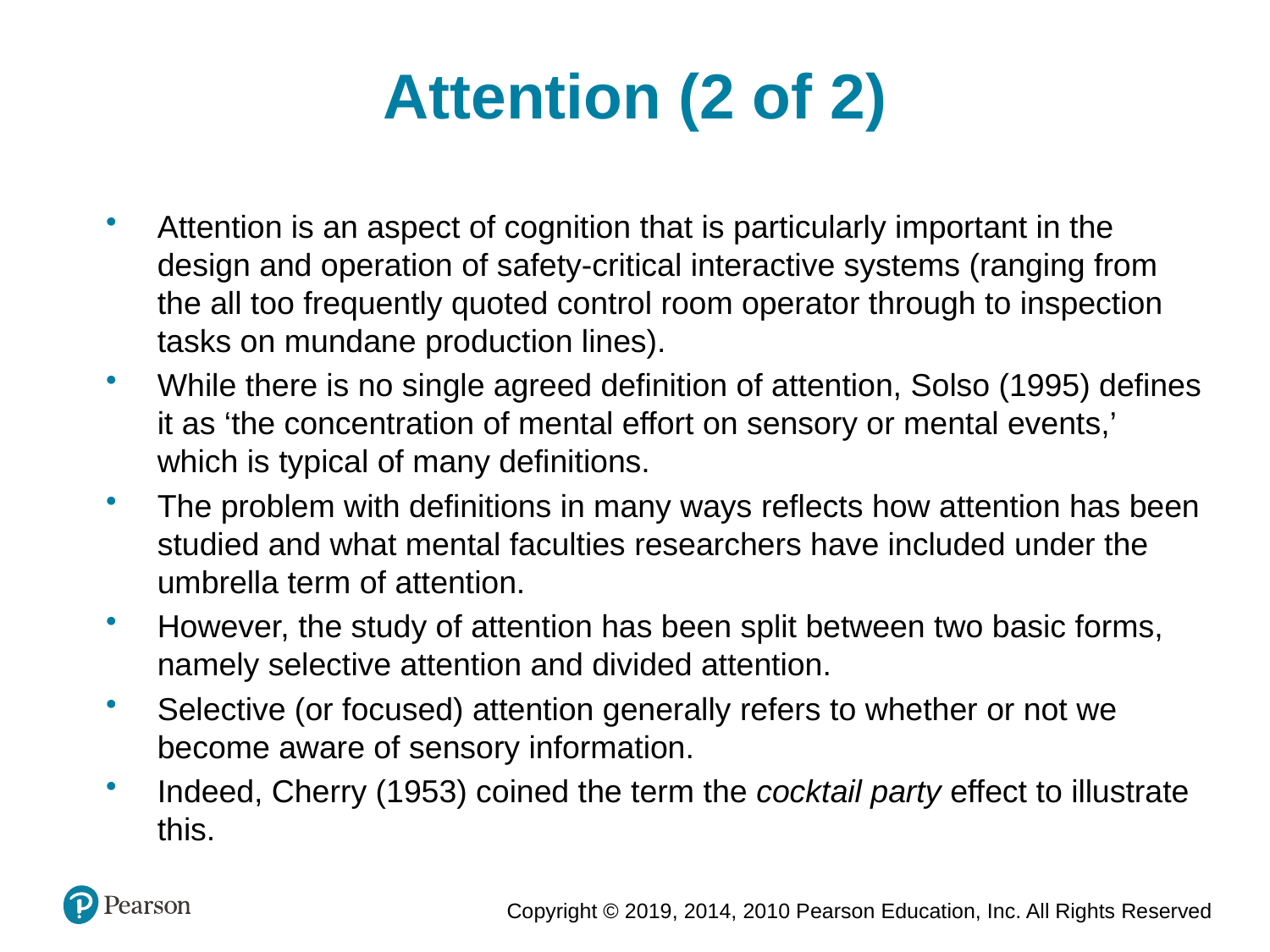

Attention (2 of 2)
Attention is an aspect of cognition that is particularly important in the design and operation of safety-critical interactive systems (ranging from the all too frequently quoted control room operator through to inspection tasks on mundane production lines).
While there is no single agreed definition of attention, Solso (1995) defines it as ‘the concentration of mental effort on sensory or mental events,’ which is typical of many definitions.
The problem with definitions in many ways reflects how attention has been studied and what mental faculties researchers have included under the umbrella term of attention.
However, the study of attention has been split between two basic forms, namely selective attention and divided attention.
Selective (or focused) attention generally refers to whether or not we become aware of sensory information.
Indeed, Cherry (1953) coined the term the cocktail party effect to illustrate this.